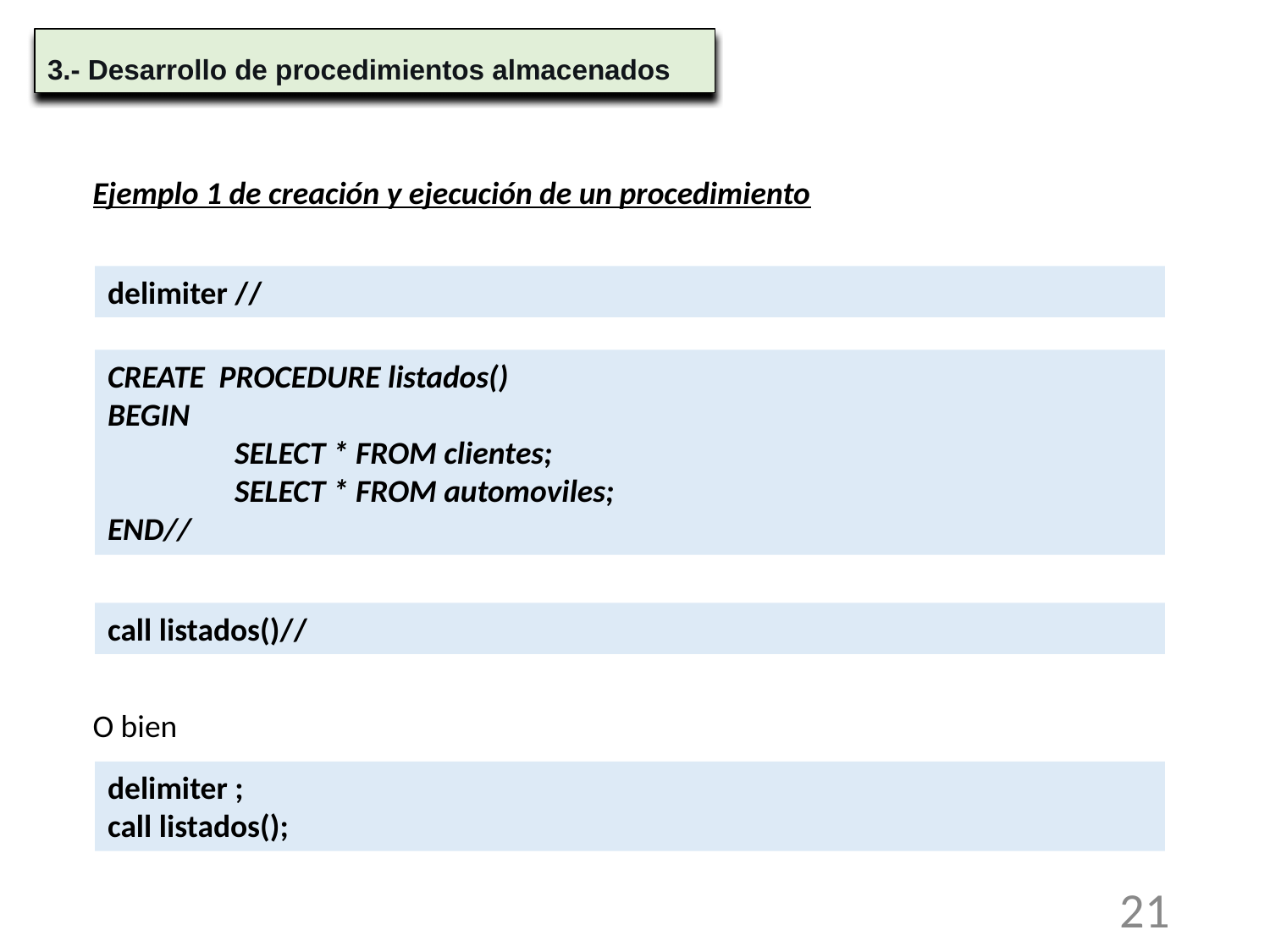

3.- Desarrollo de procedimientos almacenados
Ejemplo 1 de creación y ejecución de un procedimiento

O bien

delimiter //
CREATE  PROCEDURE listados()
BEGIN
	SELECT * FROM clientes;
	SELECT * FROM automoviles;
END//
call listados()//
delimiter ;
call listados();
21